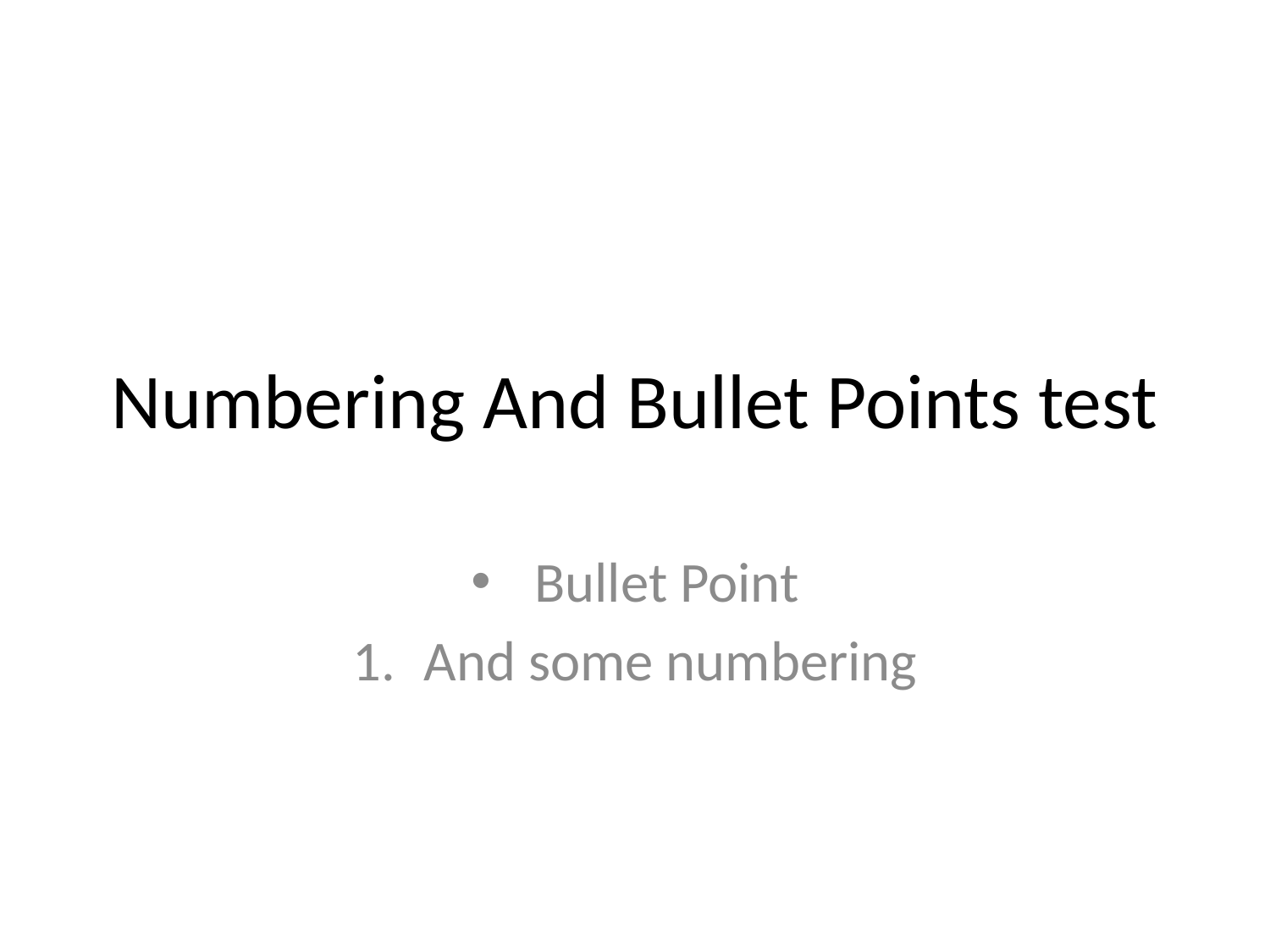

# Numbering And Bullet Points test
Bullet Point
And some numbering